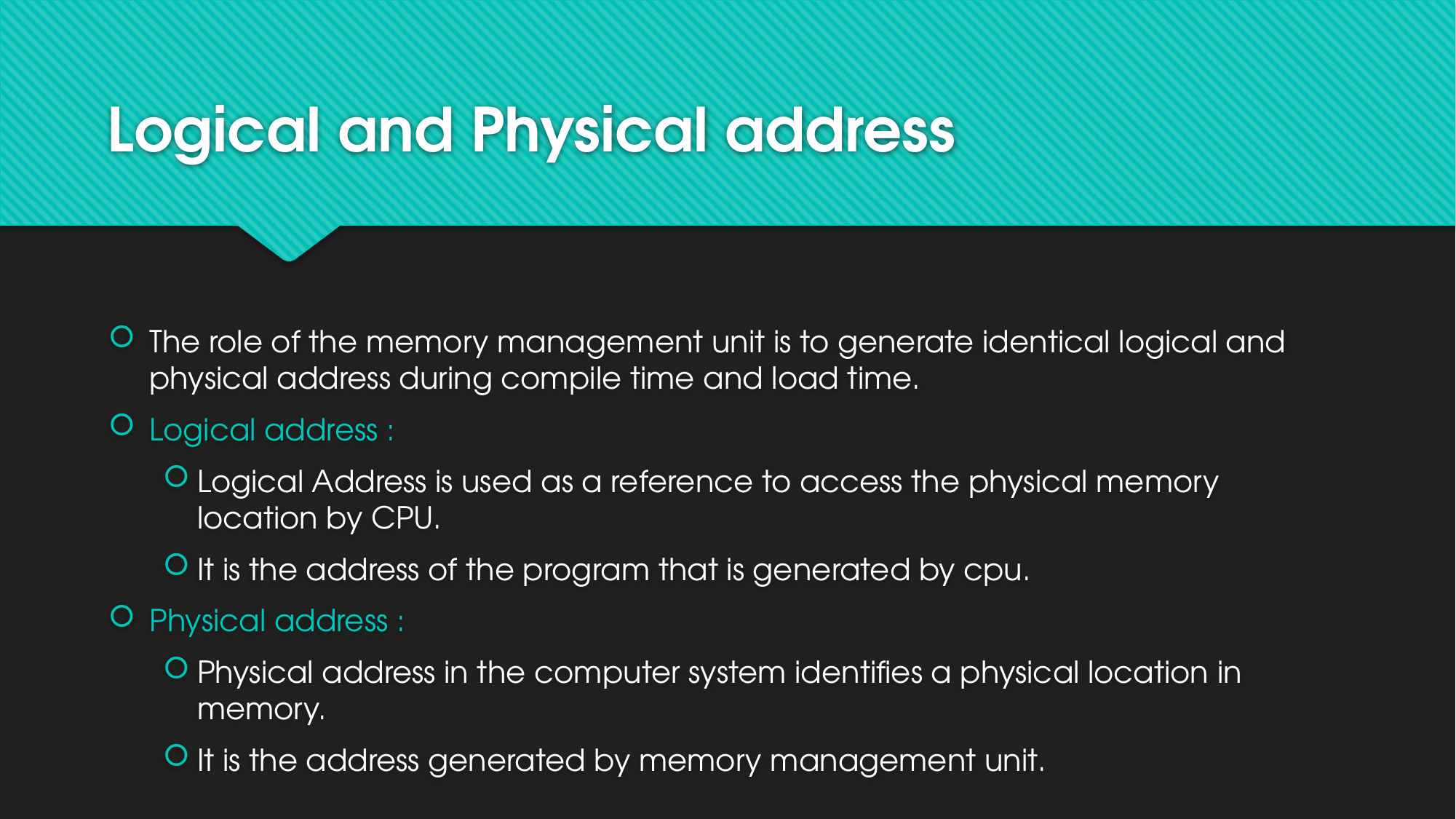

# Logical and Physical address

The role of the memory management unit is to generate identical logical and physical address during compile time and load time.
Logical address :
Logical Address is used as a reference to access the physical memory location by CPU.
It is the address of the program that is generated by cpu.
Physical address :
Physical address in the computer system identifies a physical location in memory.
It is the address generated by memory management unit.